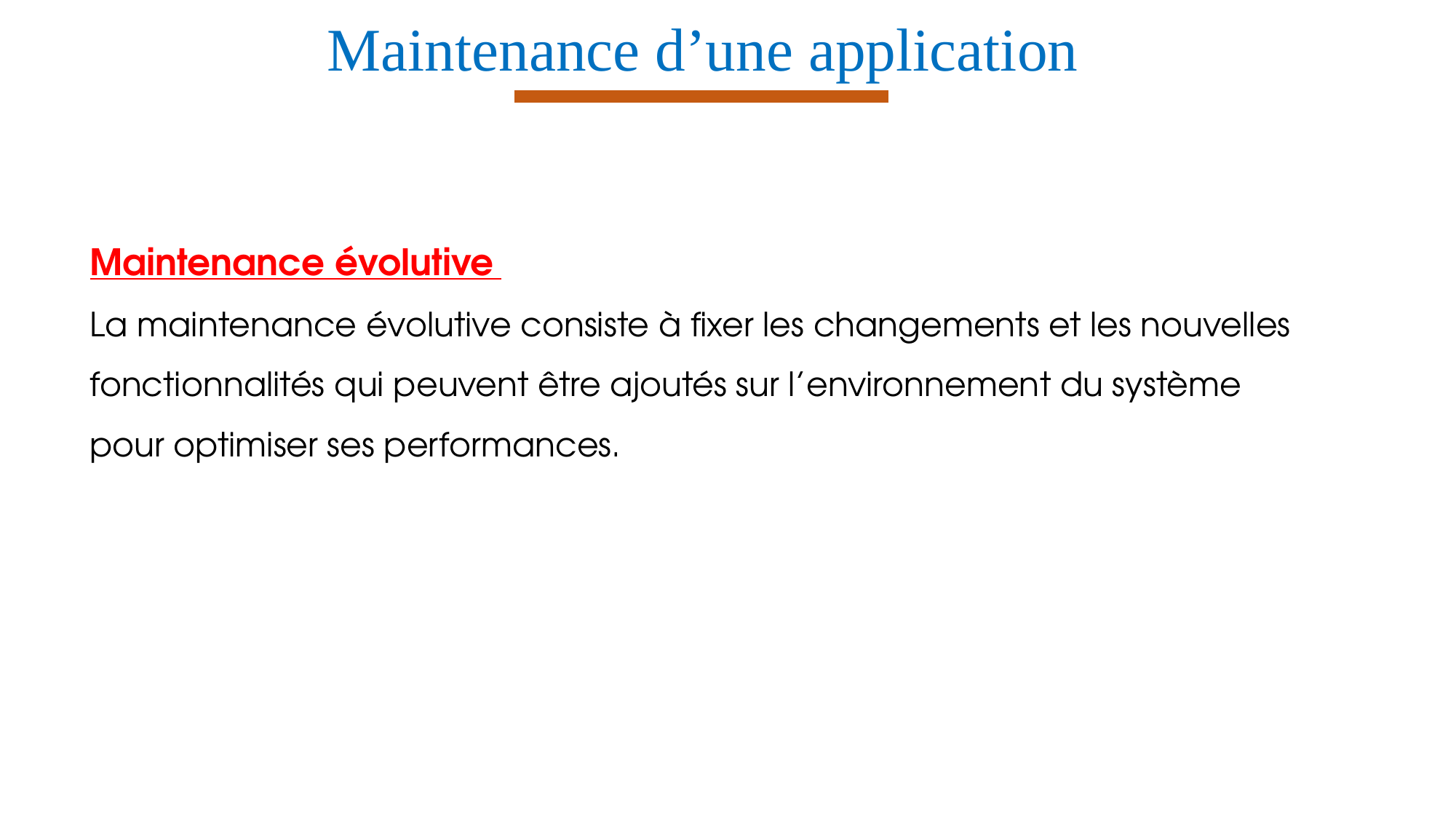

Maintenance d’une application
Maintenance évolutive 
La maintenance évolutive consiste à fixer les changements et les nouvelles fonctionnalités qui peuvent être ajoutés sur l’environnement du système pour optimiser ses performances.